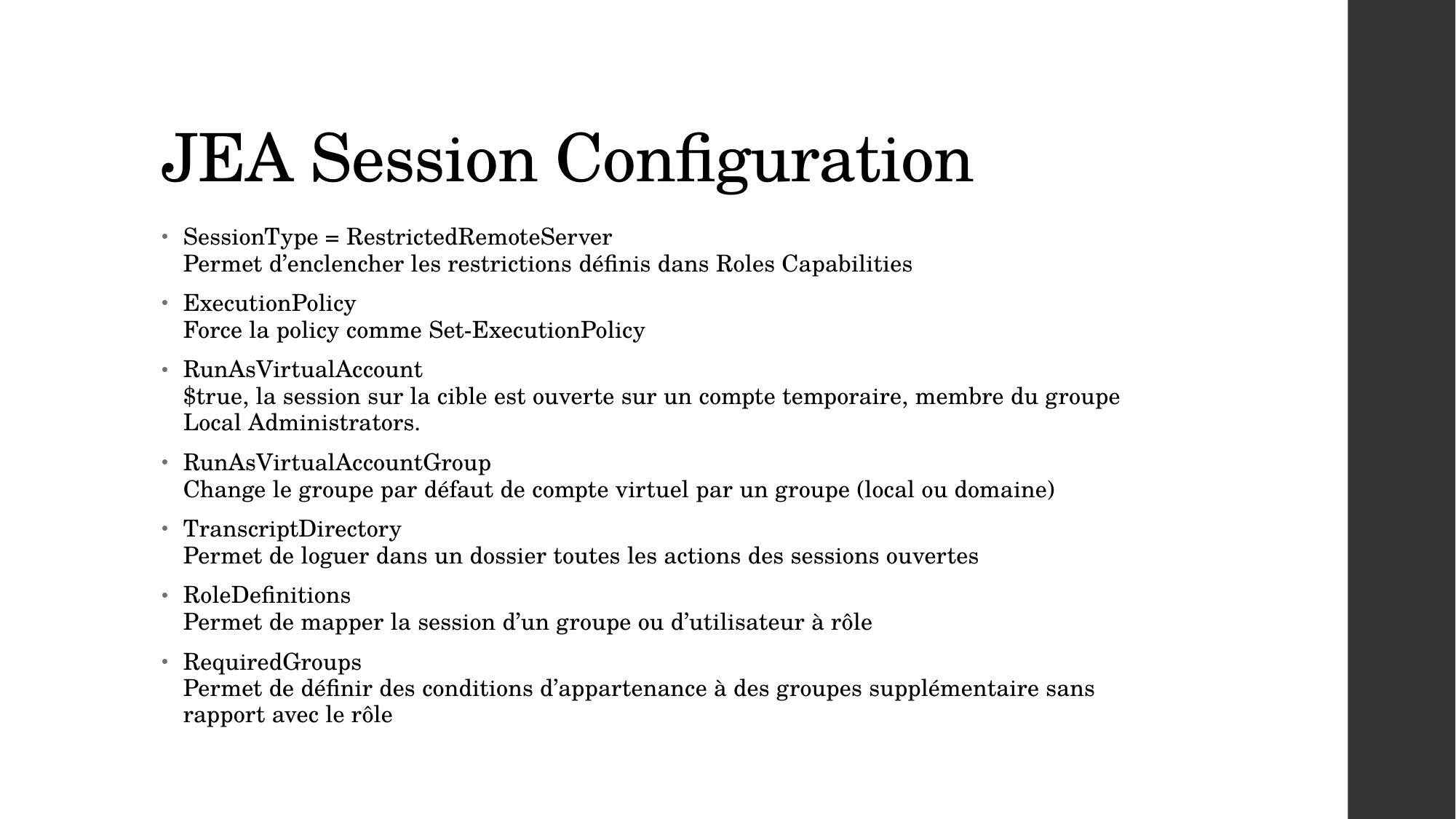

# JEA Session Configuration
SessionType = RestrictedRemoteServer
Permet d’enclencher les restrictions définis dans Roles Capabilities
ExecutionPolicy
Force la policy comme Set-ExecutionPolicy
RunAsVirtualAccount
$true, la session sur la cible est ouverte sur un compte temporaire, membre du groupe Local Administrators.
RunAsVirtualAccountGroup
Change le groupe par défaut de compte virtuel par un groupe (local ou domaine)
TranscriptDirectory
Permet de loguer dans un dossier toutes les actions des sessions ouvertes
RoleDefinitions
Permet de mapper la session d’un groupe ou d’utilisateur à rôle
RequiredGroups
Permet de définir des conditions d’appartenance à des groupes supplémentaire sans rapport avec le rôle